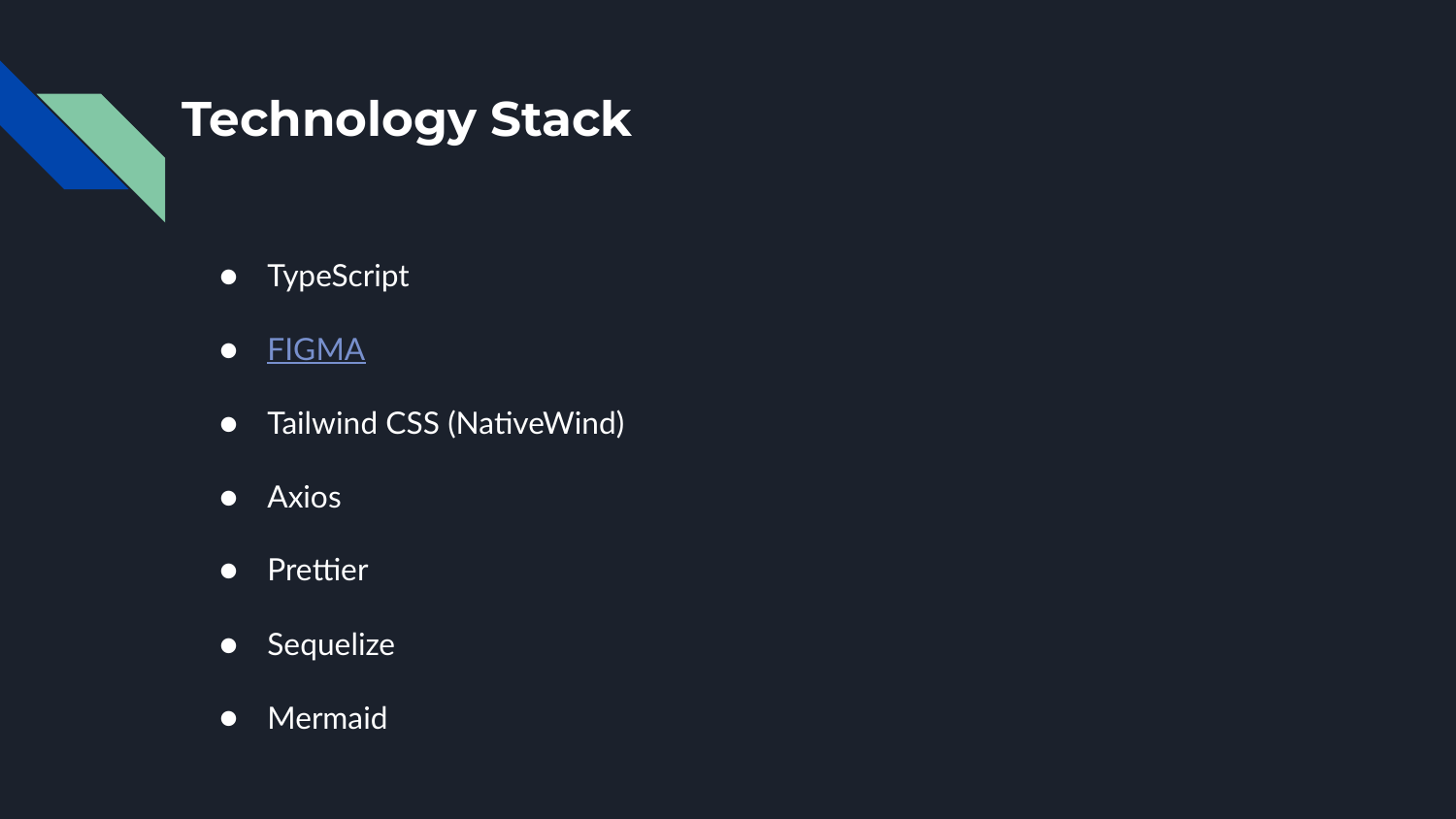

# Technology Stack
TypeScript
FIGMA
Tailwind CSS (NativeWind)
Axios
Prettier
Sequelize
Mermaid